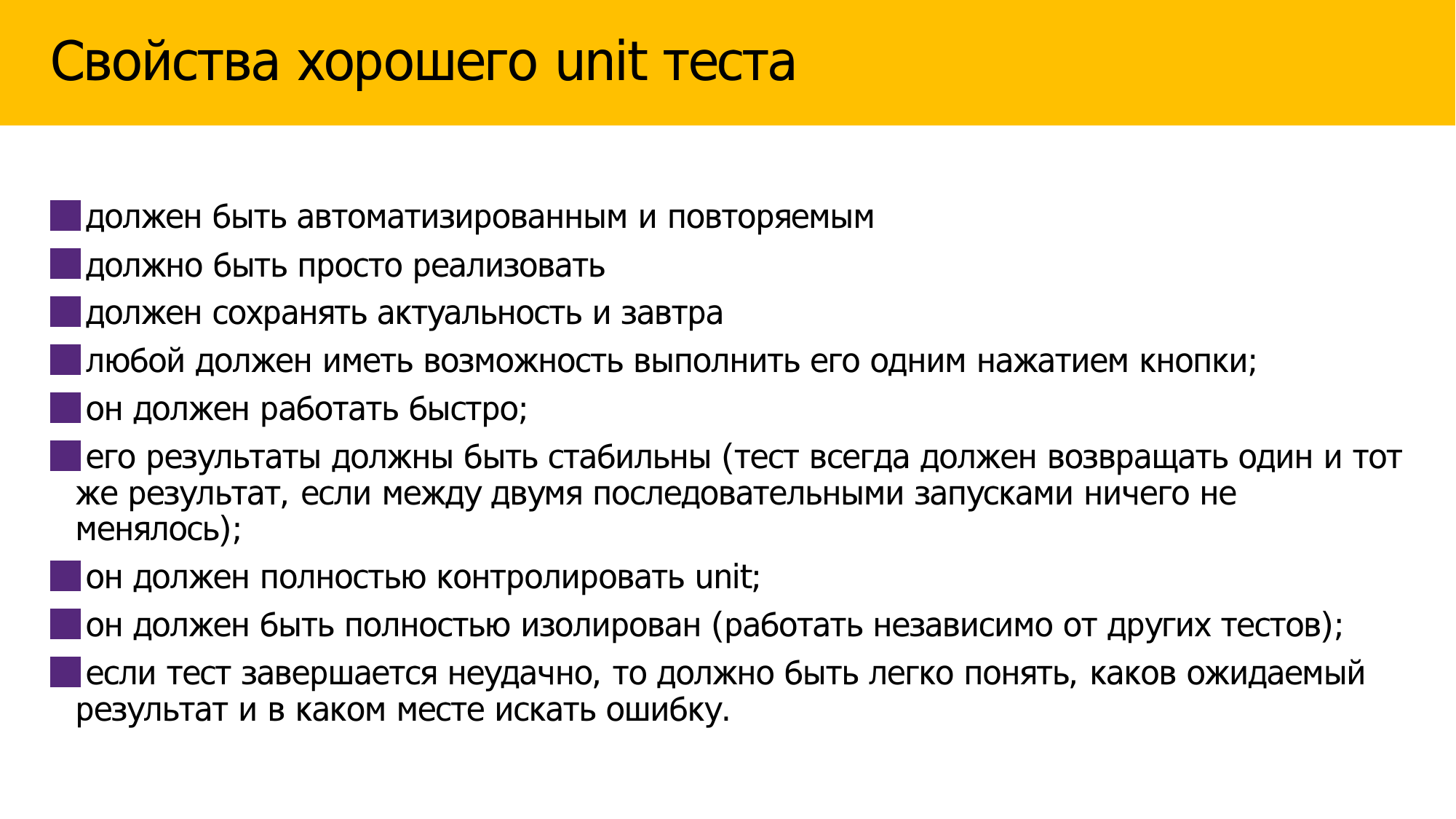

# Свойства хорошего unit теста
 должен быть автоматизированным и повторяемым
 должно быть просто реализовать
 должен сохранять актуальность и завтра
 любой должен иметь возможность выполнить его одним нажатием кнопки;
 он должен работать быстро;
 его результаты должны быть стабильны (тест всегда должен возвращать один и тот же результат, если между двумя последовательными запусками ничего не менялось);
 он должен полностью контролировать unit;
 он должен быть полностью изолирован (работать независимо от других тестов);
 если тест завершается неудачно, то должно быть легко понять, каков ожидаемый результат и в каком месте искать ошибку.